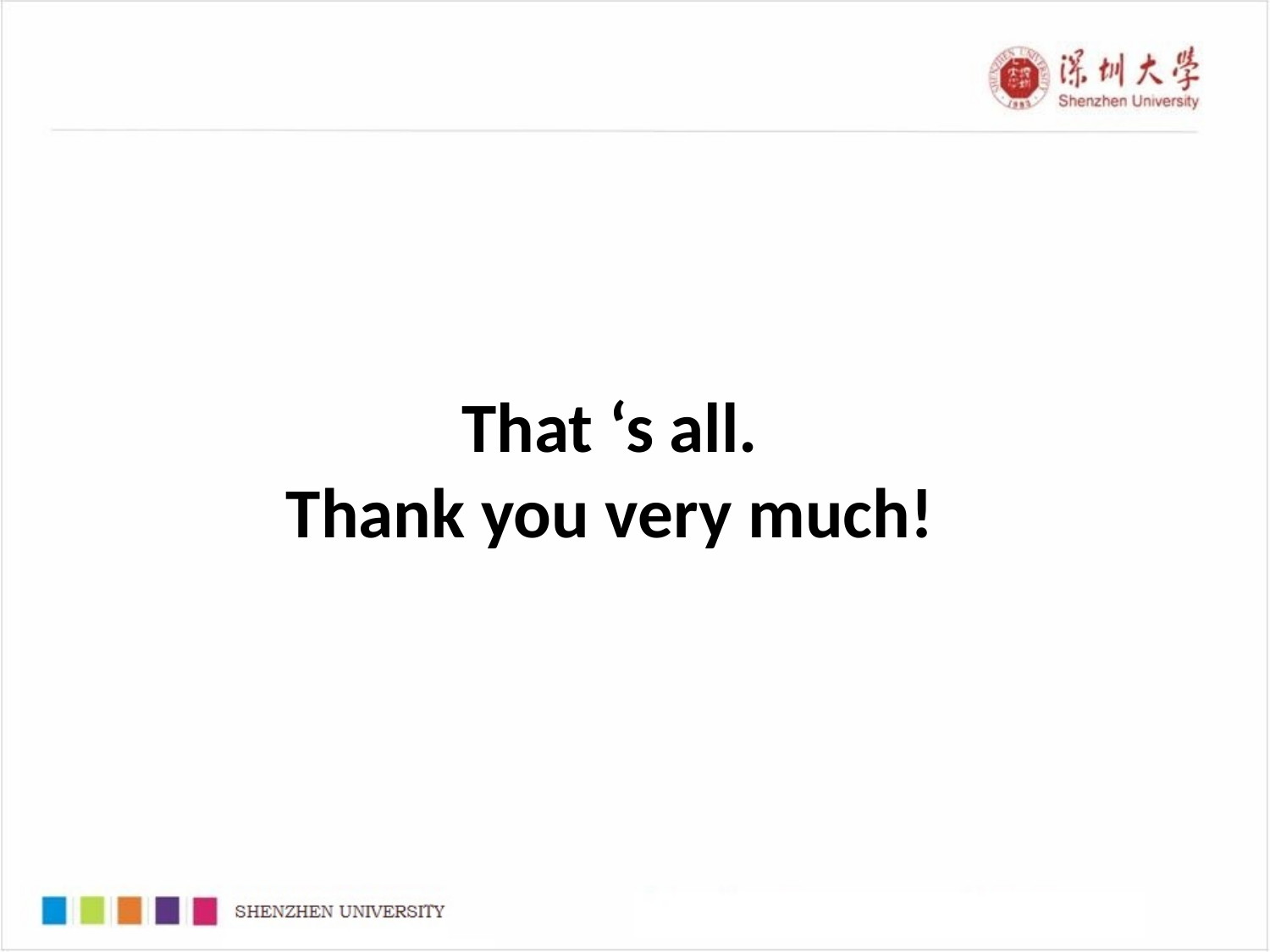

That ‘s all.
Thank you very much!